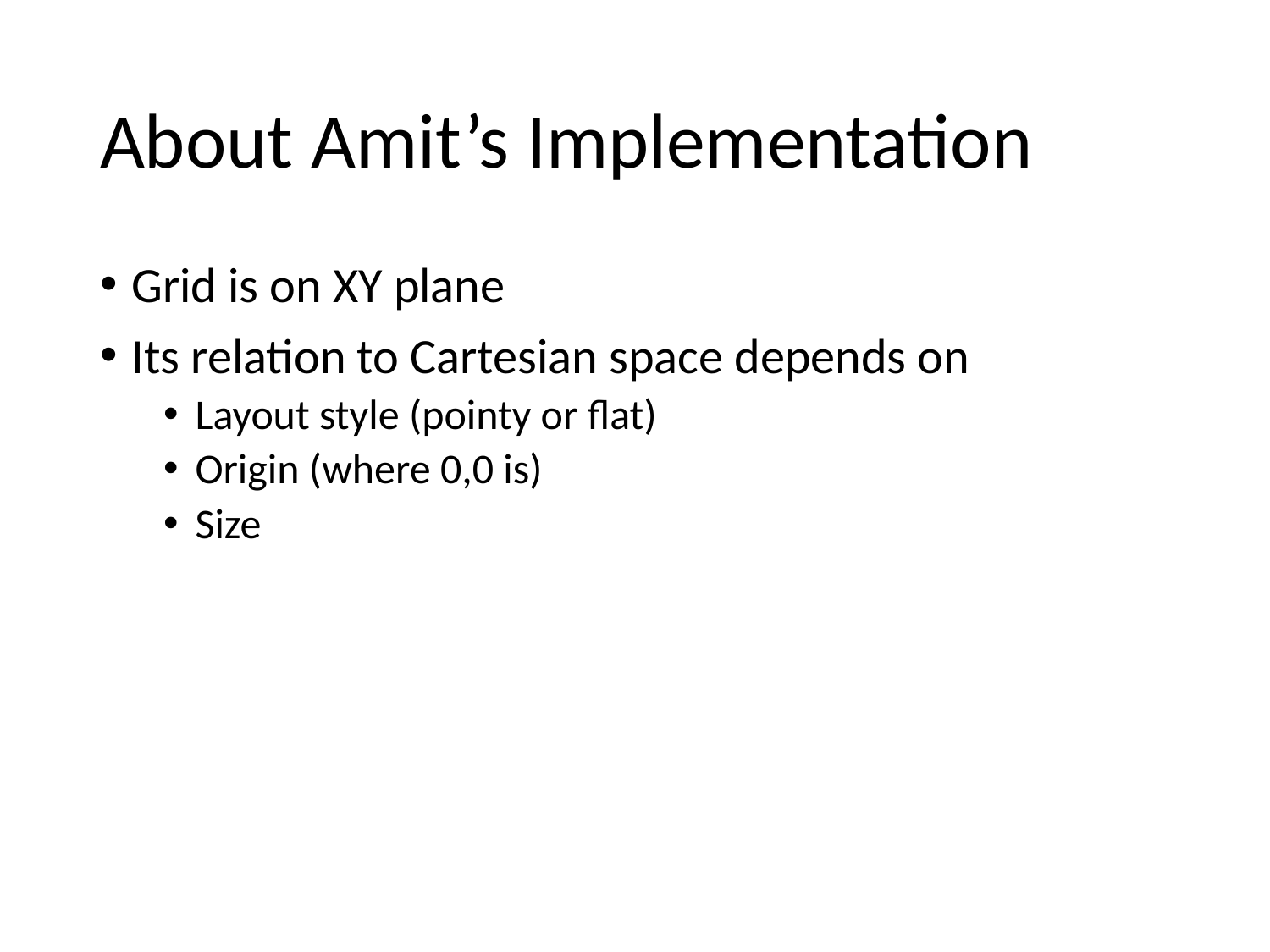

# About Amit’s Implementation
Grid is on XY plane
Its relation to Cartesian space depends on
Layout style (pointy or flat)
Origin (where 0,0 is)
Size